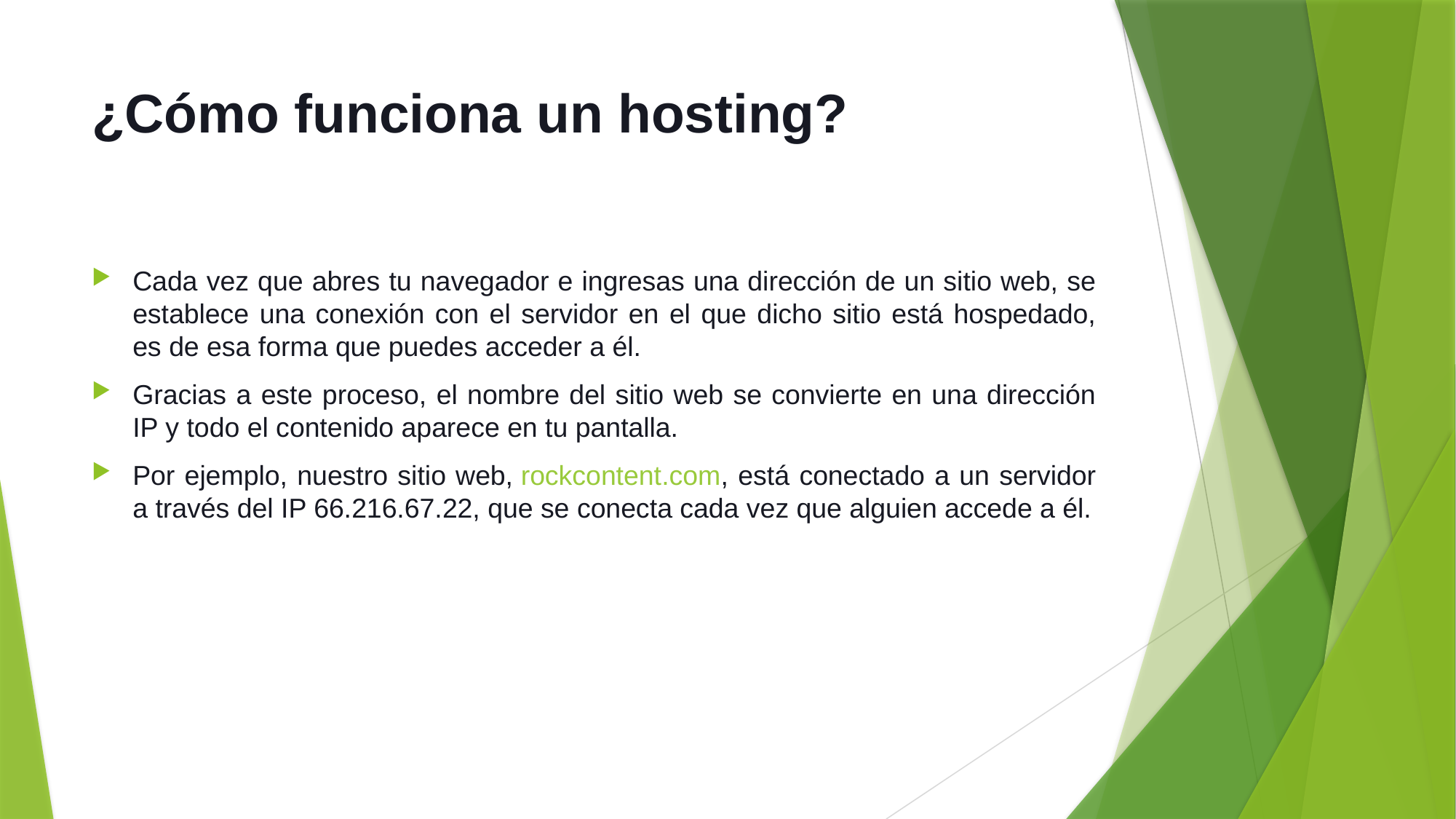

# ¿Cómo funciona un hosting?
Cada vez que abres tu navegador e ingresas una dirección de un sitio web, se establece una conexión con el servidor en el que dicho sitio está hospedado, es de esa forma que puedes acceder a él.
Gracias a este proceso, el nombre del sitio web se convierte en una dirección IP y todo el contenido aparece en tu pantalla.
Por ejemplo, nuestro sitio web, rockcontent.com, está conectado a un servidor a través del IP 66.216.67.22, que se conecta cada vez que alguien accede a él.